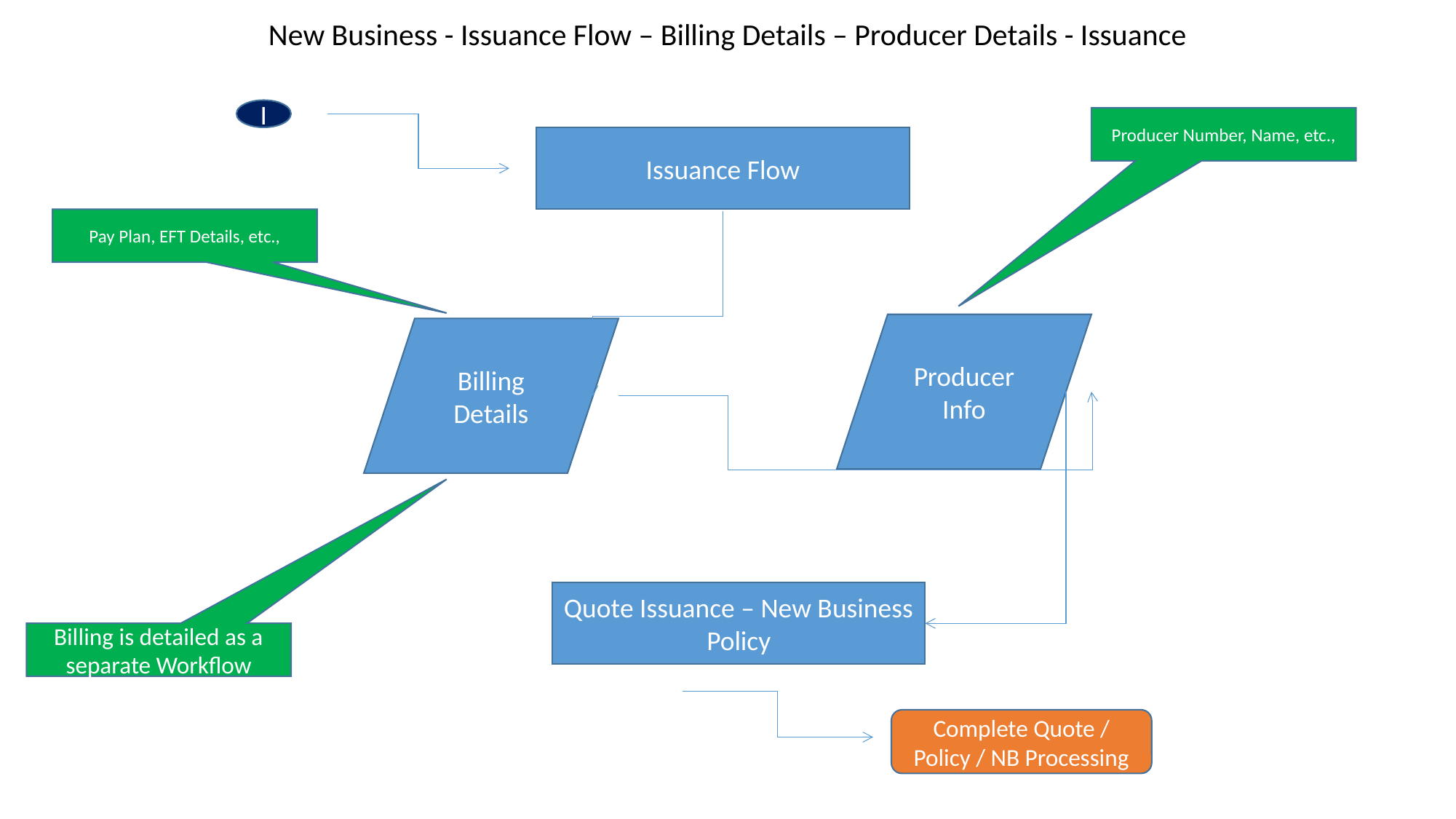

New Business - Issuance Flow – Billing Details – Producer Details - Issuance
I
Producer Number, Name, etc.,
Issuance Flow
Pay Plan, EFT Details, etc.,
Producer Info
Billing Details
Quote Issuance – New Business Policy
Billing is detailed as a separate Workflow
Complete Quote / Policy / NB Processing